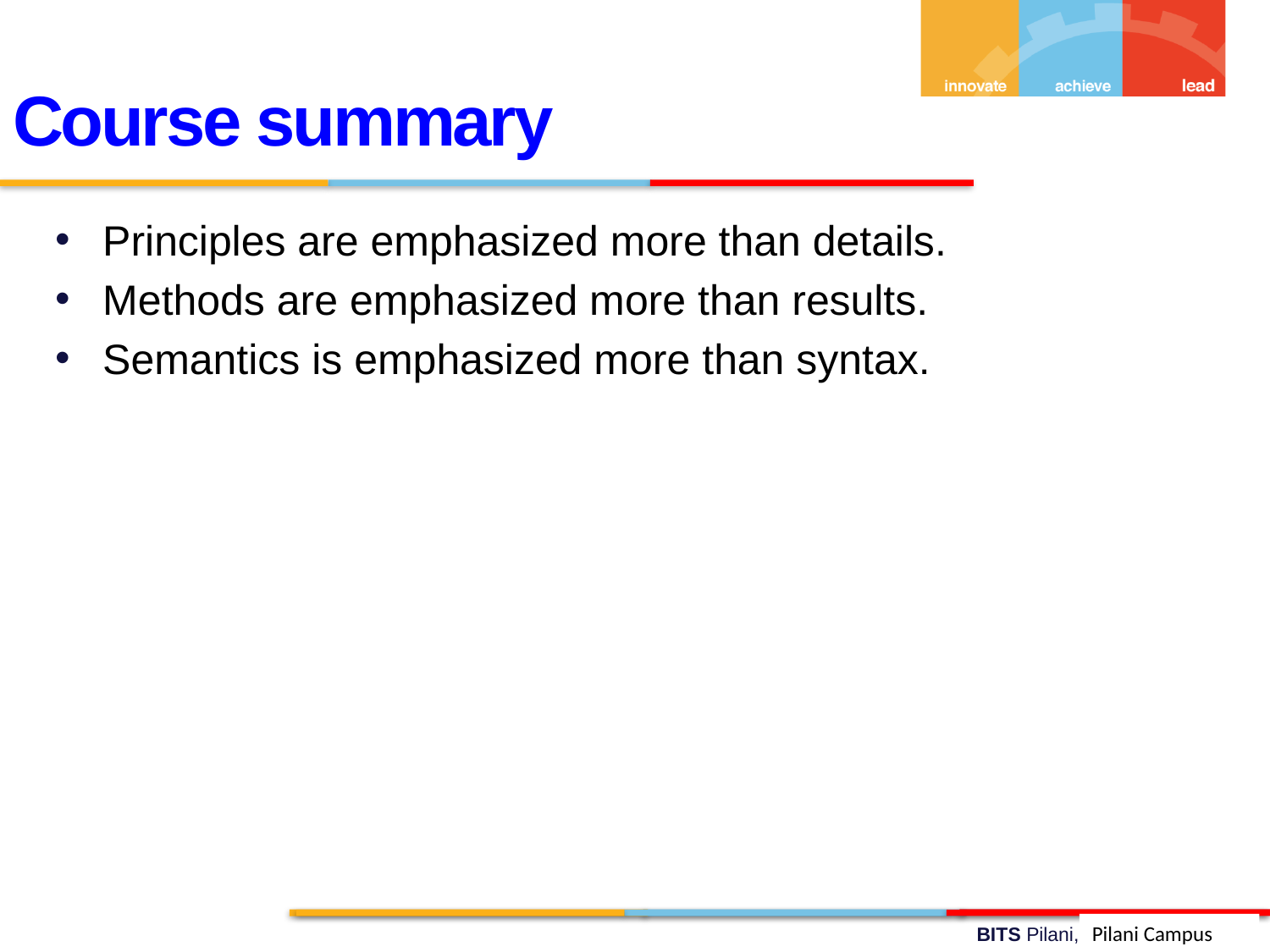

Course summary
Principles are emphasized more than details.
Methods are emphasized more than results.
Semantics is emphasized more than syntax.
Pilani Campus